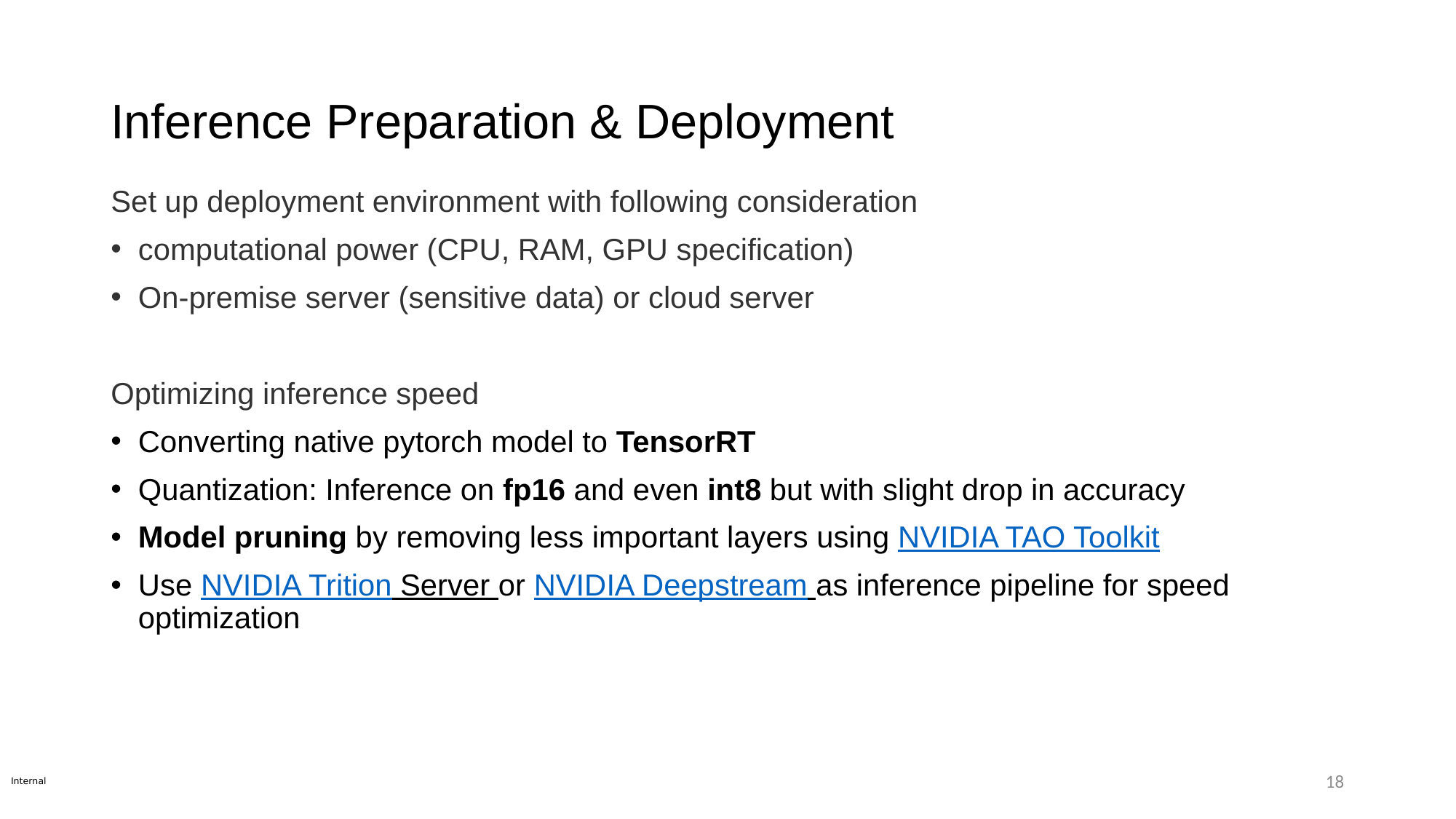

# Inference Preparation & Deployment
Set up deployment environment with following consideration
computational power (CPU, RAM, GPU specification)
On-premise server (sensitive data) or cloud server

Optimizing inference speed
Converting native pytorch model to TensorRT
Quantization: Inference on fp16 and even int8 but with slight drop in accuracy
Model pruning by removing less important layers using NVIDIA TAO Toolkit
Use NVIDIA Trition Server or NVIDIA Deepstream as inference pipeline for speed optimization

Internal
18